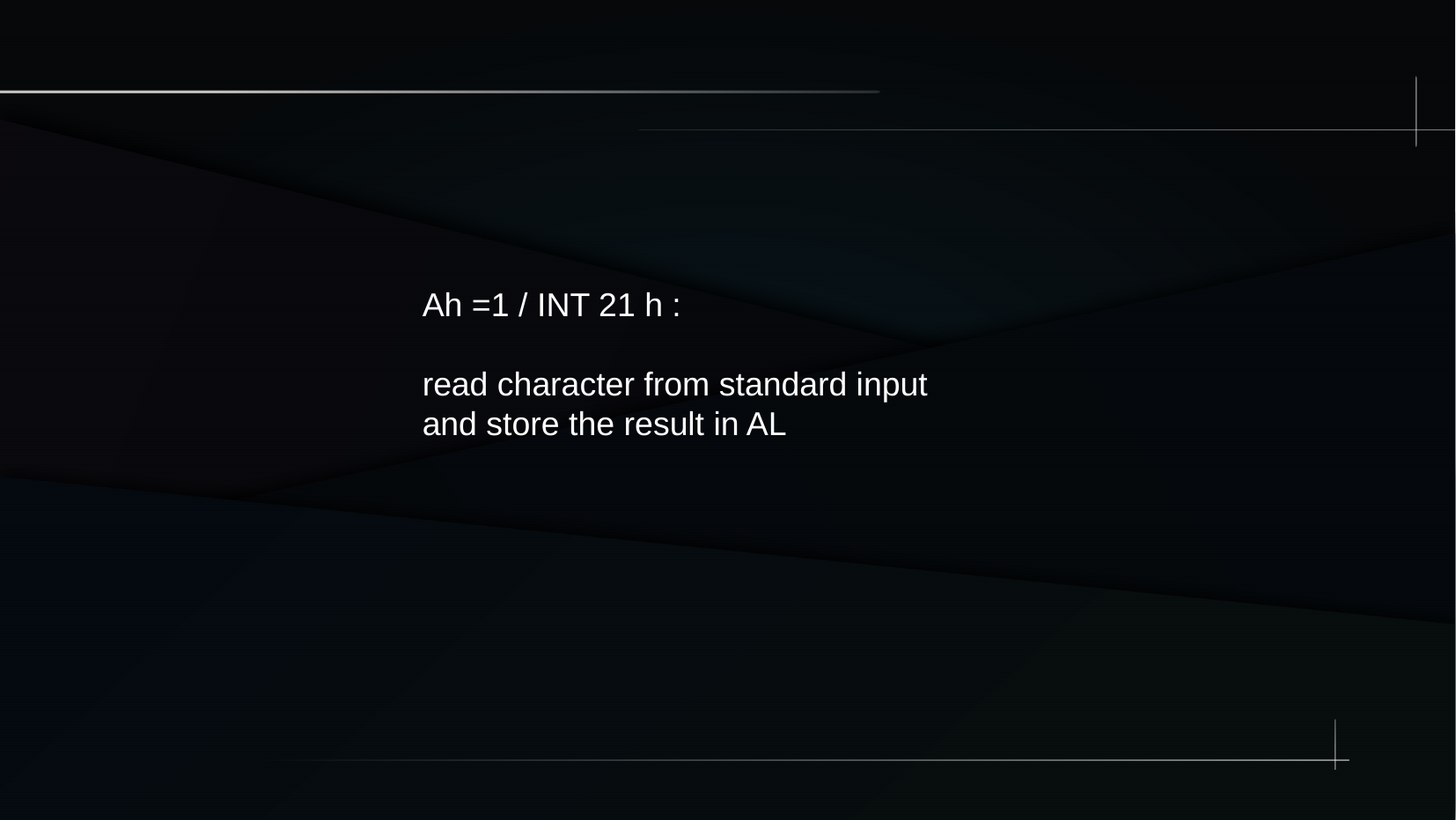

Ah =1 / INT 21 h :

read character from standard input and store the result in AL